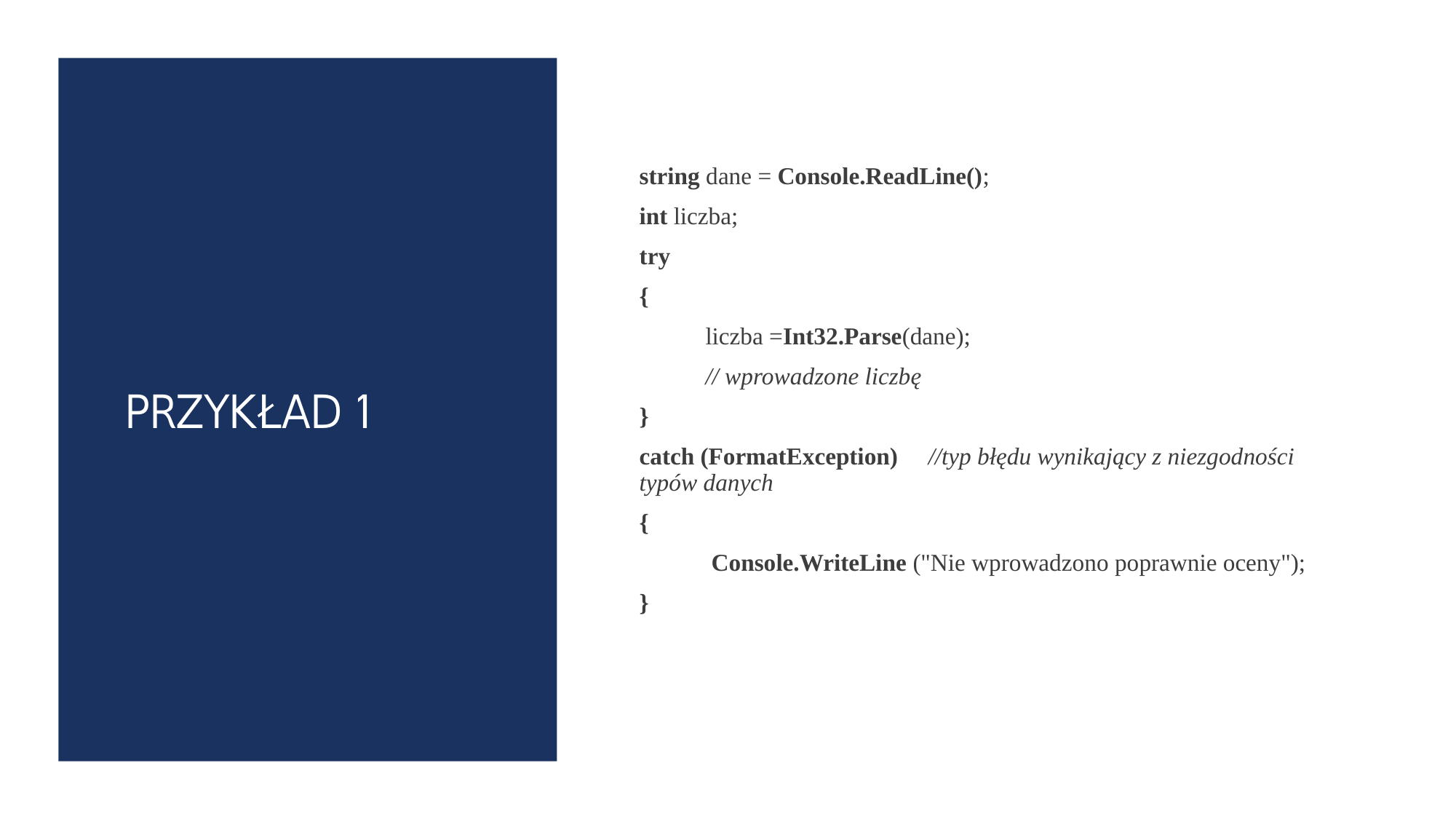

# Przykład 1
string dane = Console.ReadLine();
int liczba;
try
{
           liczba =Int32.Parse(dane);
           // wprowadzone liczbę
}
catch (FormatException)     //typ błędu wynikający z niezgodności typów danych
{
            Console.WriteLine ("Nie wprowadzono poprawnie oceny");
}